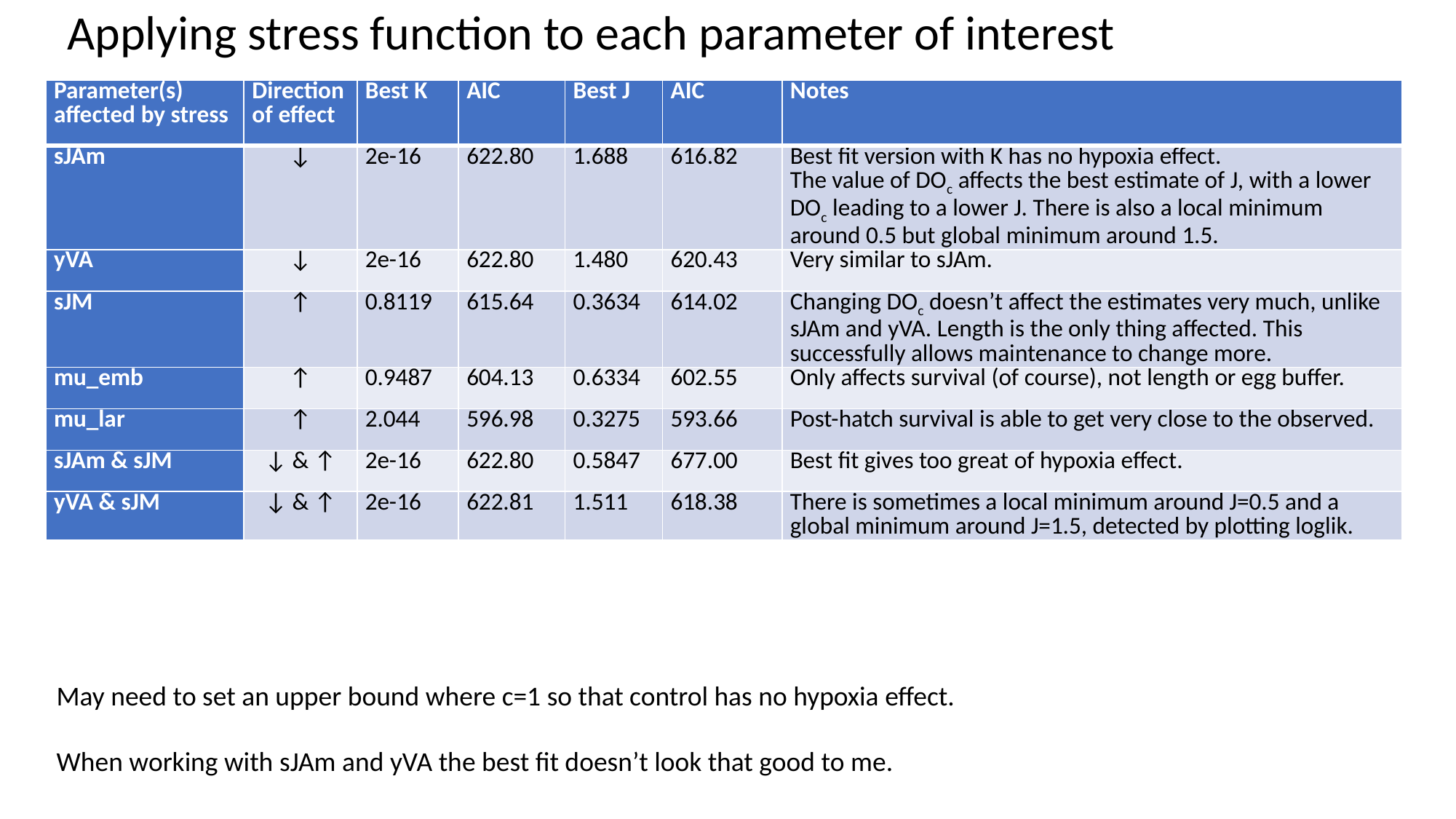

# Applying stress function to each parameter of interest
| Parameter(s) affected by stress | Direction of effect | Best K | AIC | Best J | AIC | Notes |
| --- | --- | --- | --- | --- | --- | --- |
| sJAm | ↓ | 2e-16 | 622.80 | 1.688 | 616.82 | Best fit version with K has no hypoxia effect. The value of DOc affects the best estimate of J, with a lower DOc leading to a lower J. There is also a local minimum around 0.5 but global minimum around 1.5. |
| yVA | ↓ | 2e-16 | 622.80 | 1.480 | 620.43 | Very similar to sJAm. |
| sJM | ↑ | 0.8119 | 615.64 | 0.3634 | 614.02 | Changing DOc doesn’t affect the estimates very much, unlike sJAm and yVA. Length is the only thing affected. This successfully allows maintenance to change more. |
| mu\_emb | ↑ | 0.9487 | 604.13 | 0.6334 | 602.55 | Only affects survival (of course), not length or egg buffer. |
| mu\_lar | ↑ | 2.044 | 596.98 | 0.3275 | 593.66 | Post-hatch survival is able to get very close to the observed. |
| sJAm & sJM | ↓ & ↑ | 2e-16 | 622.80 | 0.5847 | 677.00 | Best fit gives too great of hypoxia effect. |
| yVA & sJM | ↓ & ↑ | 2e-16 | 622.81 | 1.511 | 618.38 | There is sometimes a local minimum around J=0.5 and a global minimum around J=1.5, detected by plotting loglik. |
May need to set an upper bound where c=1 so that control has no hypoxia effect.

When working with sJAm and yVA the best fit doesn’t look that good to me.